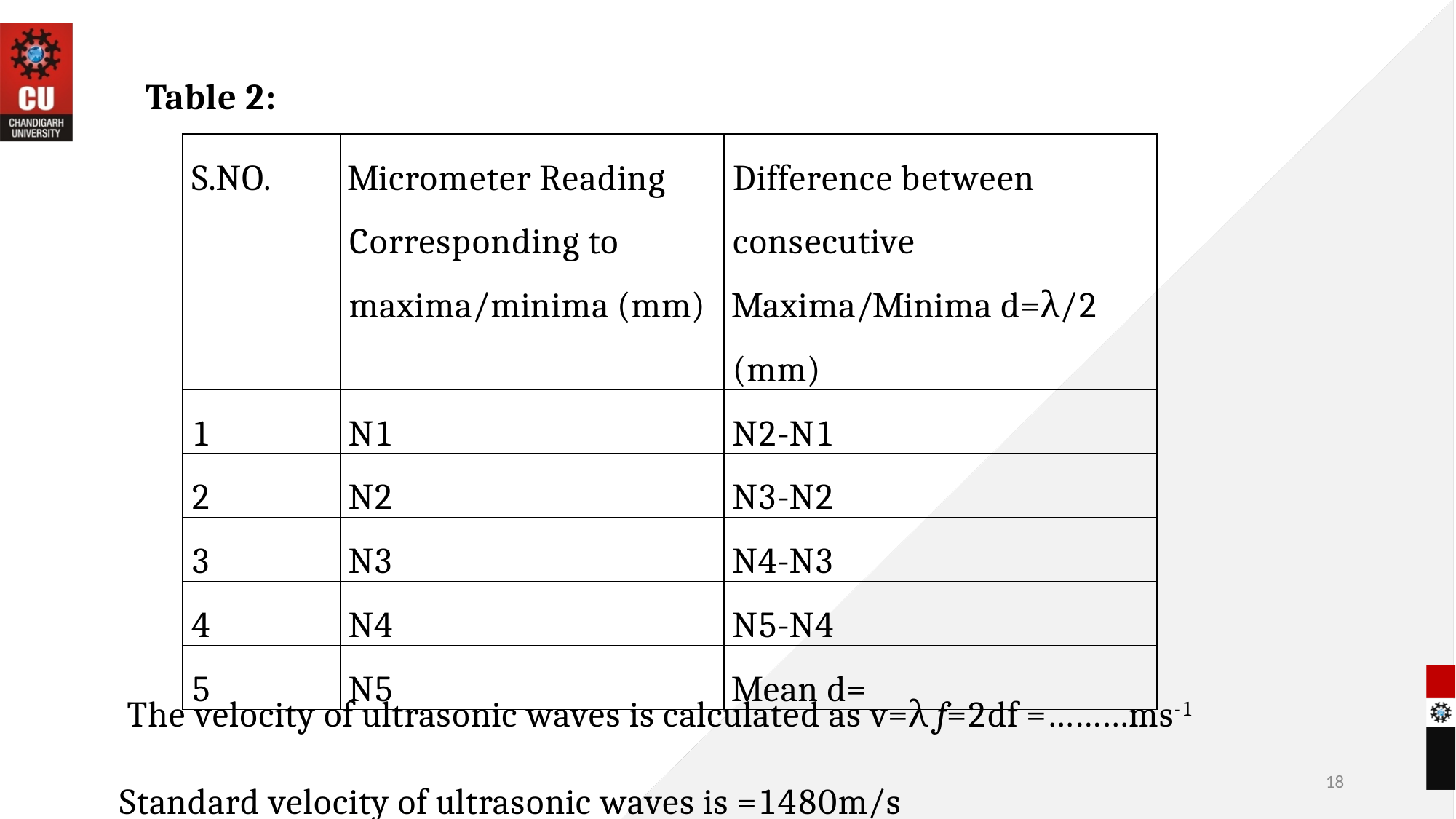

Table 2:
| S.NO. | Micrometer Reading Corresponding to maxima/minima (mm) | Difference between consecutive Maxima/Minima d=λ/2 (mm) |
| --- | --- | --- |
| 1 | N1 | N2-N1 |
| 2 | N2 | N3-N2 |
| 3 | N3 | N4-N3 |
| 4 | N4 | N5-N4 |
| 5 | N5 | Mean d= |

 The velocity of ultrasonic waves is calculated as v=λ f=2df =………ms-1

Standard velocity of ultrasonic waves is =1480m/s
18